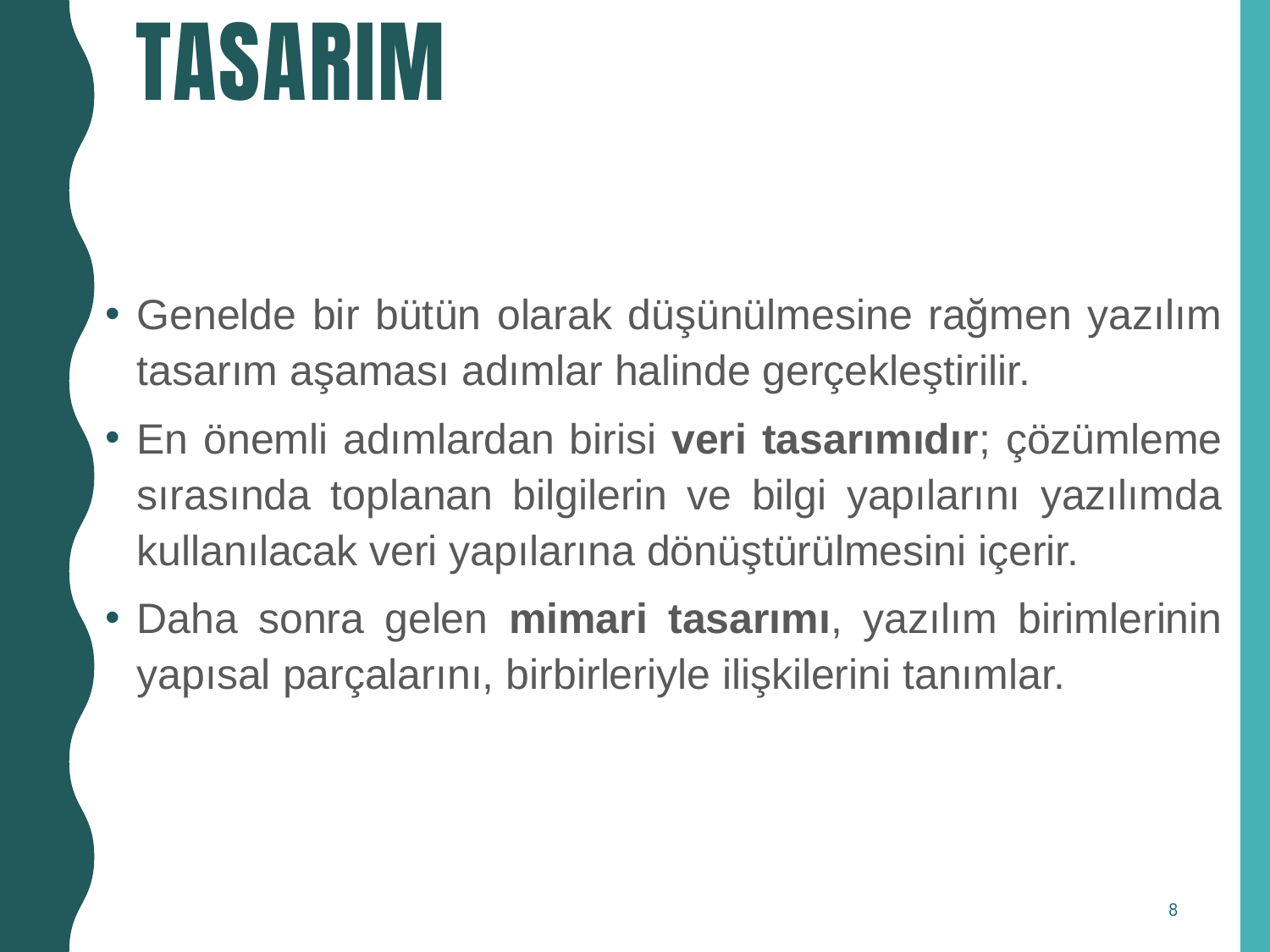

# TASARIM
Genelde bir bütün olarak düşünülmesine rağmen yazılım tasarım aşaması adımlar halinde gerçekleştirilir.
En önemli adımlardan birisi veri tasarımıdır; çözümleme sırasında toplanan bilgilerin ve bilgi yapılarını yazılımda kullanılacak veri yapılarına dönüştürülmesini içerir.
Daha sonra gelen mimari tasarımı, yazılım birimlerinin yapısal parçalarını, birbirleriyle ilişkilerini tanımlar.
8